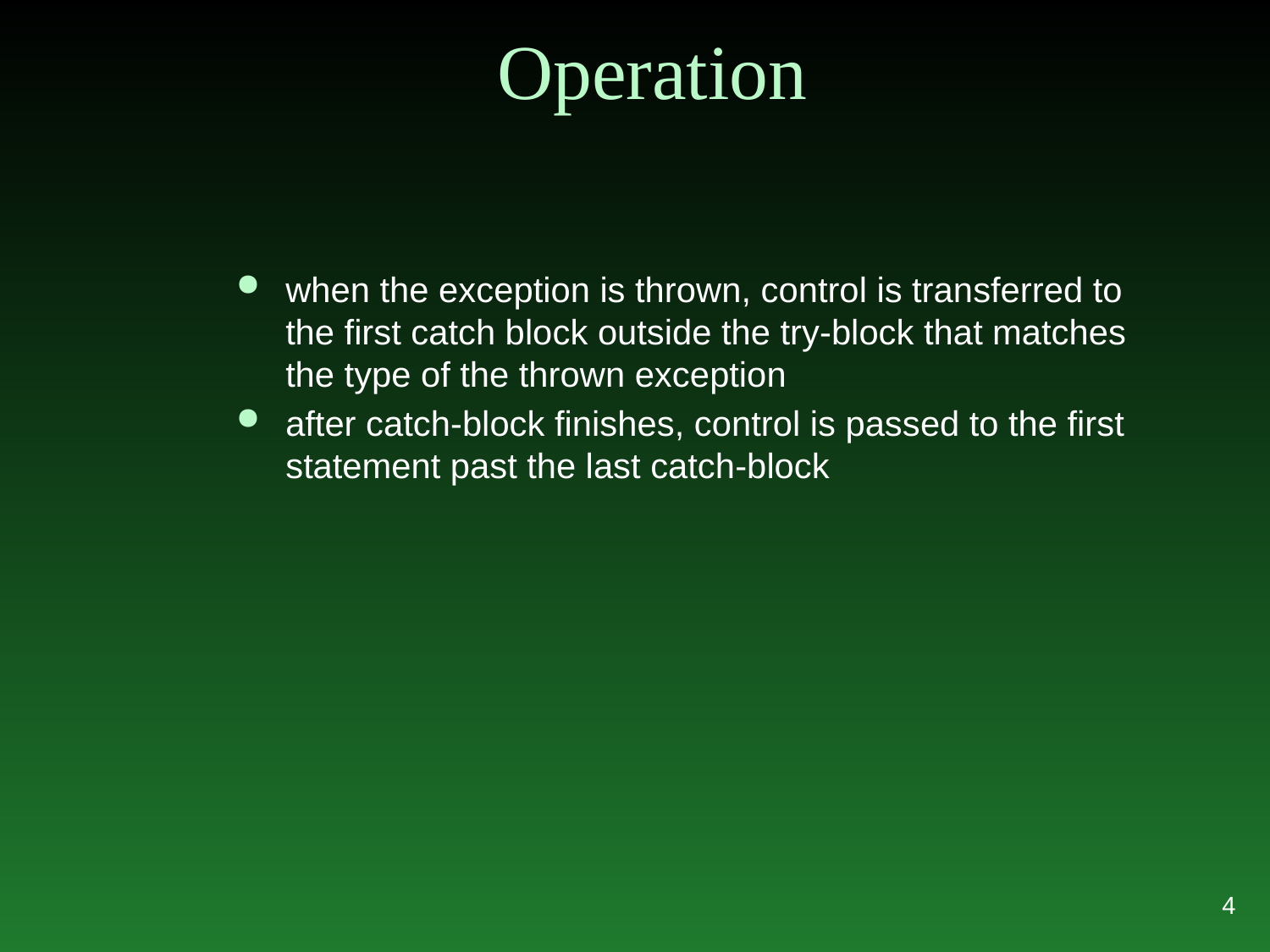

# Operation
when the exception is thrown, control is transferred to the first catch block outside the try-block that matches the type of the thrown exception
after catch-block finishes, control is passed to the first statement past the last catch-block
4